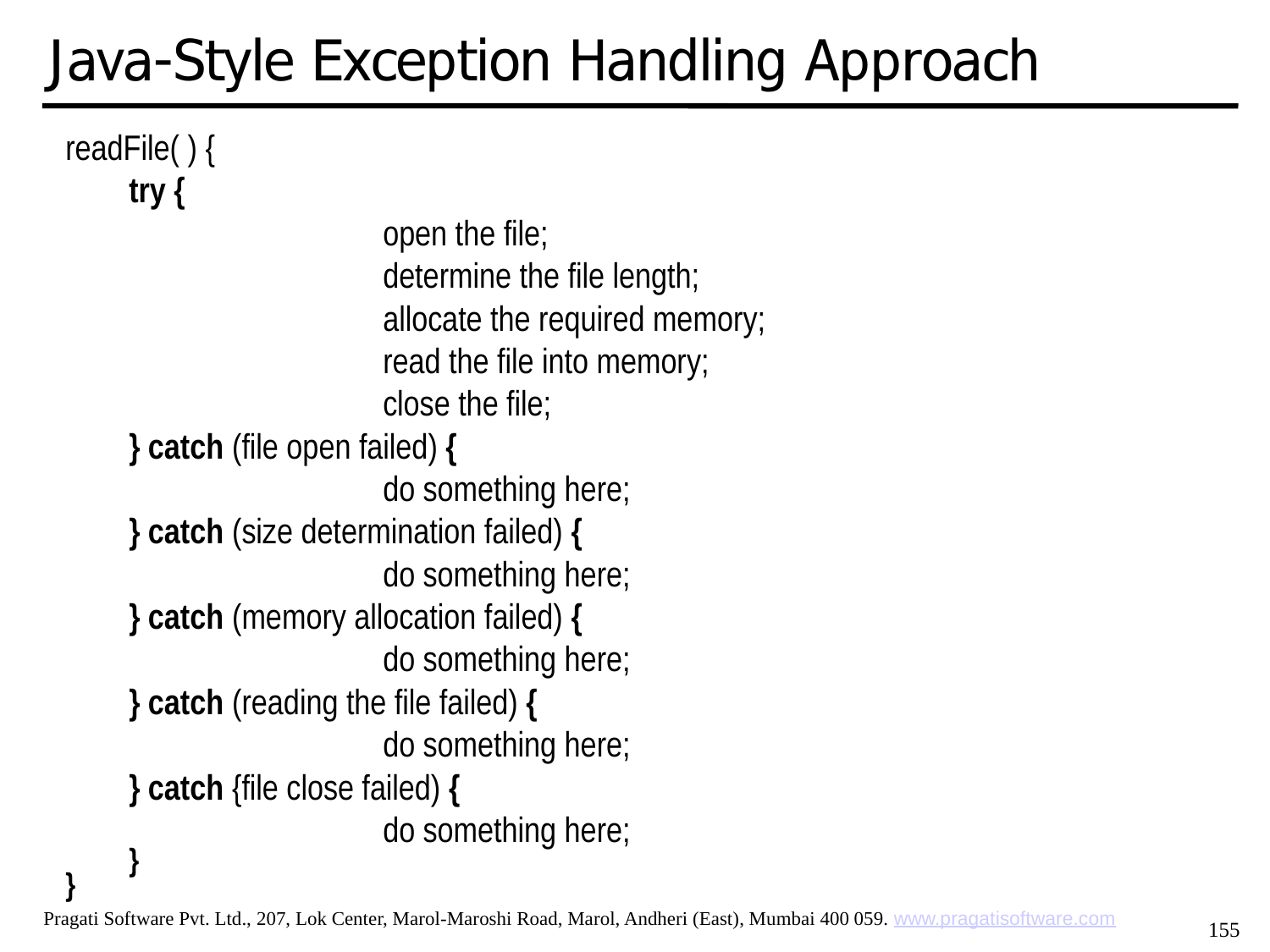

Java-Style Exception Handling Approach
readFile( ) {
	try {
    			open the file;
    			determine the file length;
    			allocate the required memory;
    			read the file into memory;
    			close the file;
  	} catch (file open failed) {
    			do something here;
  	} catch (size determination failed) {
    			do something here;
  	} catch (memory allocation failed) {
    			do something here;
  	} catch (reading the file failed) {
    			do something here;
  	} catch {file close failed) {
    			do something here;
  	}
}